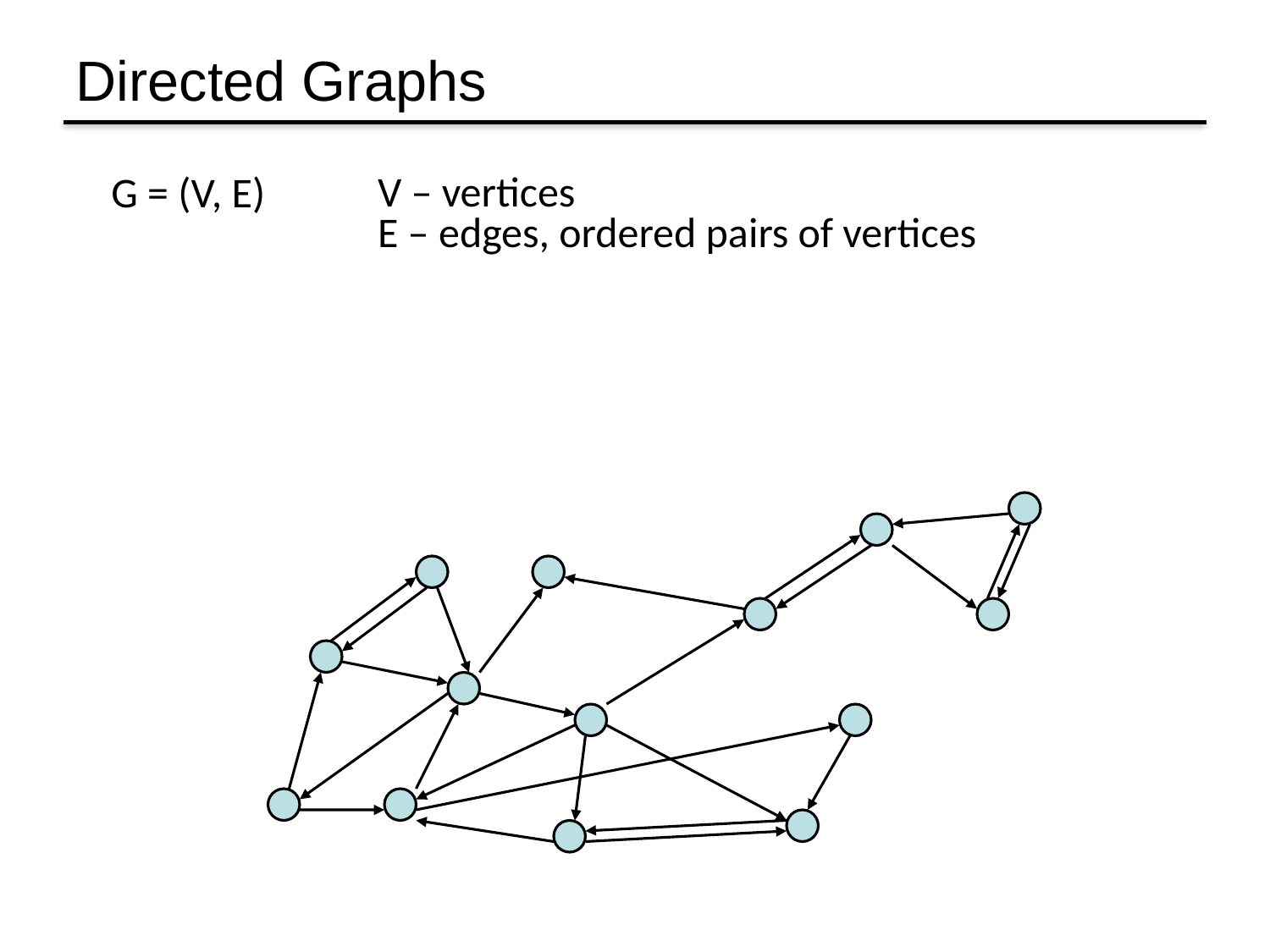

# Directed Graphs
V – vertices
E – edges, ordered pairs of vertices
G = (V, E)